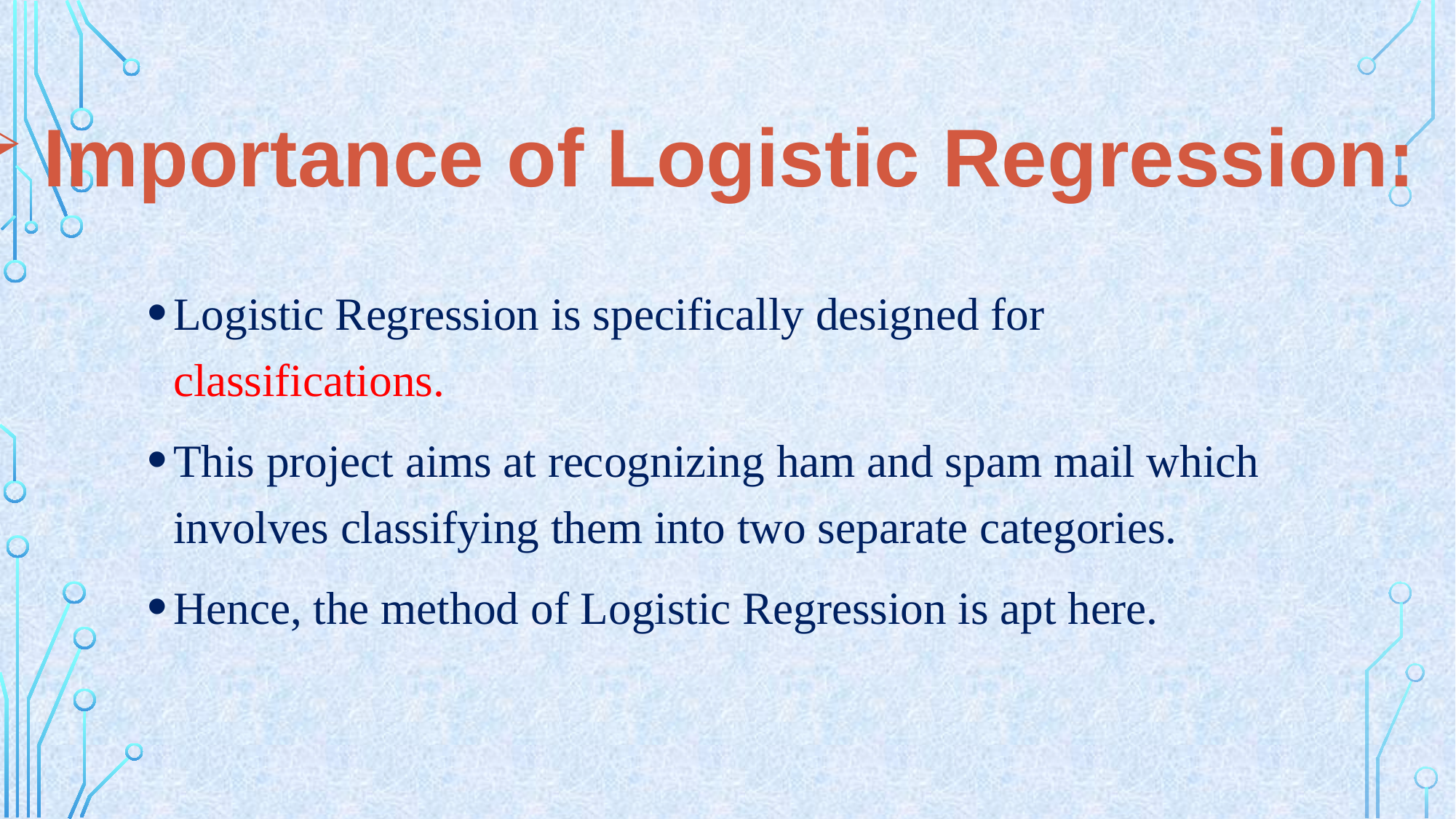

Importance of Logistic Regression:
Logistic Regression is specifically designed for classifications.
This project aims at recognizing ham and spam mail which involves classifying them into two separate categories.
Hence, the method of Logistic Regression is apt here.